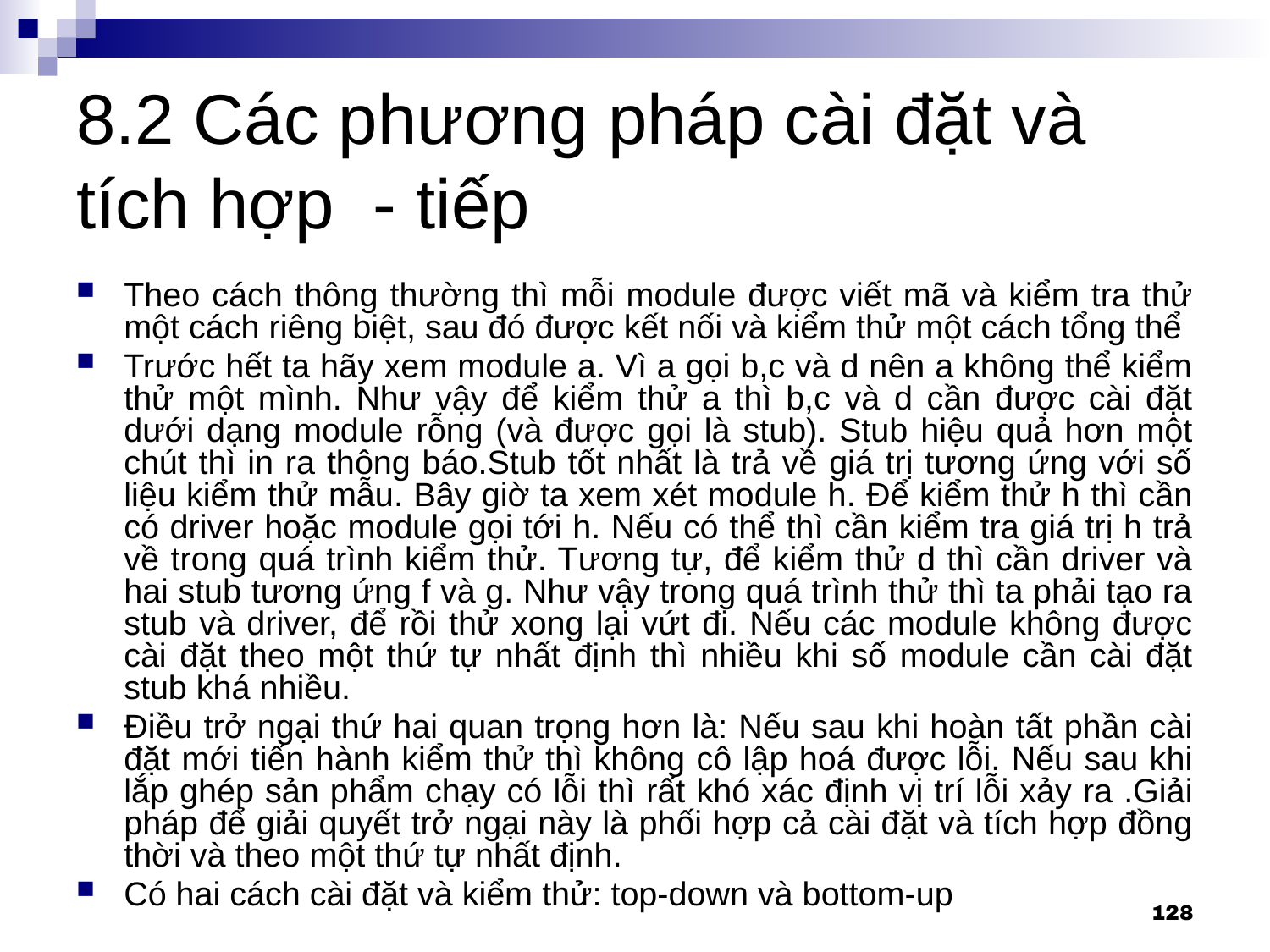

# 8.2 Các phương pháp cài đặt và tích hợp  - tiếp
Theo cách thông thường thì mỗi module được viết mã và kiểm tra thử một cách riêng biệt, sau đó được kết nối và kiểm thử một cách tổng thể
Trước hết ta hãy xem module a. Vì a gọi b,c và d nên a không thể kiểm thử một mình. Như vậy để kiểm thử a thì b,c và d cần được cài đặt dưới dạng module rỗng (và được gọi là stub). Stub hiệu quả hơn một chút thì in ra thông báo.Stub tốt nhất là trả về giá trị tương ứng với số liệu kiểm thử mẫu. Bây giờ ta xem xét module h. Để kiểm thử h thì cần có driver hoặc module gọi tới h. Nếu có thể thì cần kiểm tra giá trị h trả về trong quá trình kiểm thử. Tương tự, để kiểm thử d thì cần driver và hai stub tương ứng f và g. Như vậy trong quá trình thử thì ta phải tạo ra stub và driver, để rồi thử xong lại vứt đi. Nếu các module không được cài đặt theo một thứ tự nhất định thì nhiều khi số module cần cài đặt stub khá nhiều.
Điều trở ngại thứ hai quan trọng hơn là: Nếu sau khi hoàn tất phần cài đặt mới tiến hành kiểm thử thì không cô lập hoá được lỗi. Nếu sau khi lắp ghép sản phẩm chạy có lỗi thì rất khó xác định vị trí lỗi xảy ra .Giải pháp để giải quyết trở ngại này là phối hợp cả cài đặt và tích hợp đồng thời và theo một thứ tự nhất định.
Có hai cách cài đặt và kiểm thử: top-down và bottom-up
128